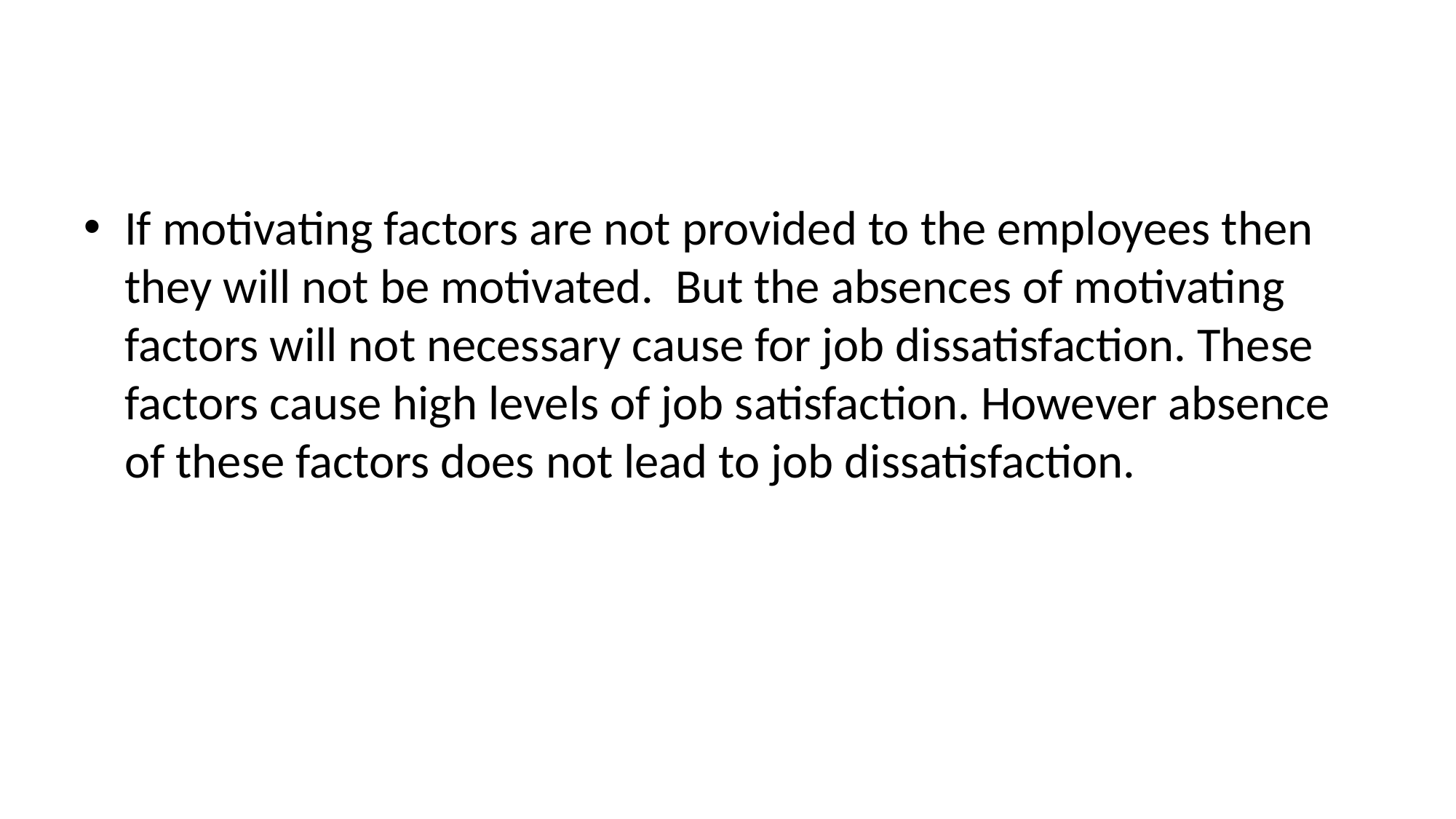

#
If motivating factors are not provided to the employees then they will not be motivated.  But the absences of motivating factors will not necessary cause for job dissatisfaction. These factors cause high levels of job satisfaction. However absence of these factors does not lead to job dissatisfaction.